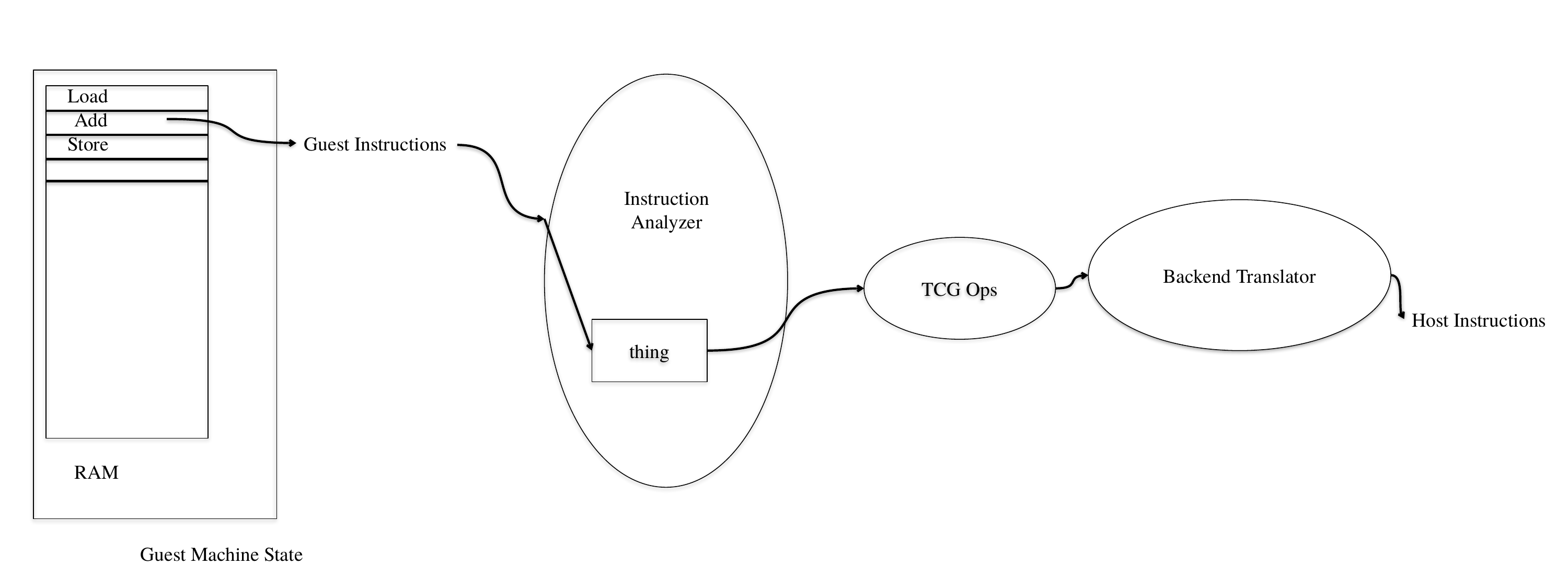

Load

Add
Store
Guest Instructions
Instruction
Analyzer
Backend Translator
TCG Ops
Host Instructions
thing
RAM
Guest Machine State